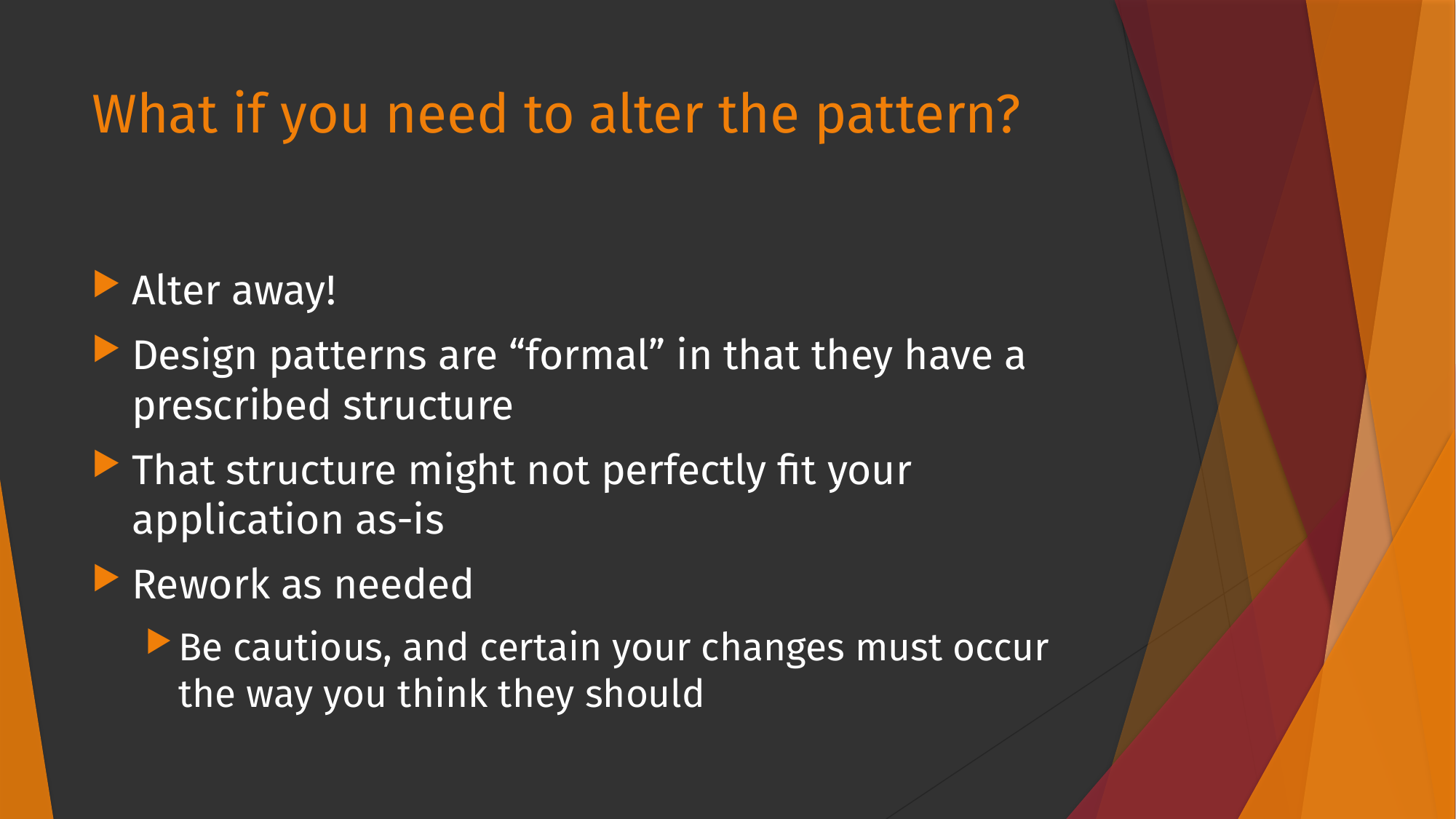

# What if you need to alter the pattern?
Alter away!
Design patterns are “formal” in that they have a prescribed structure
That structure might not perfectly fit your application as-is
Rework as needed
Be cautious, and certain your changes must occur the way you think they should